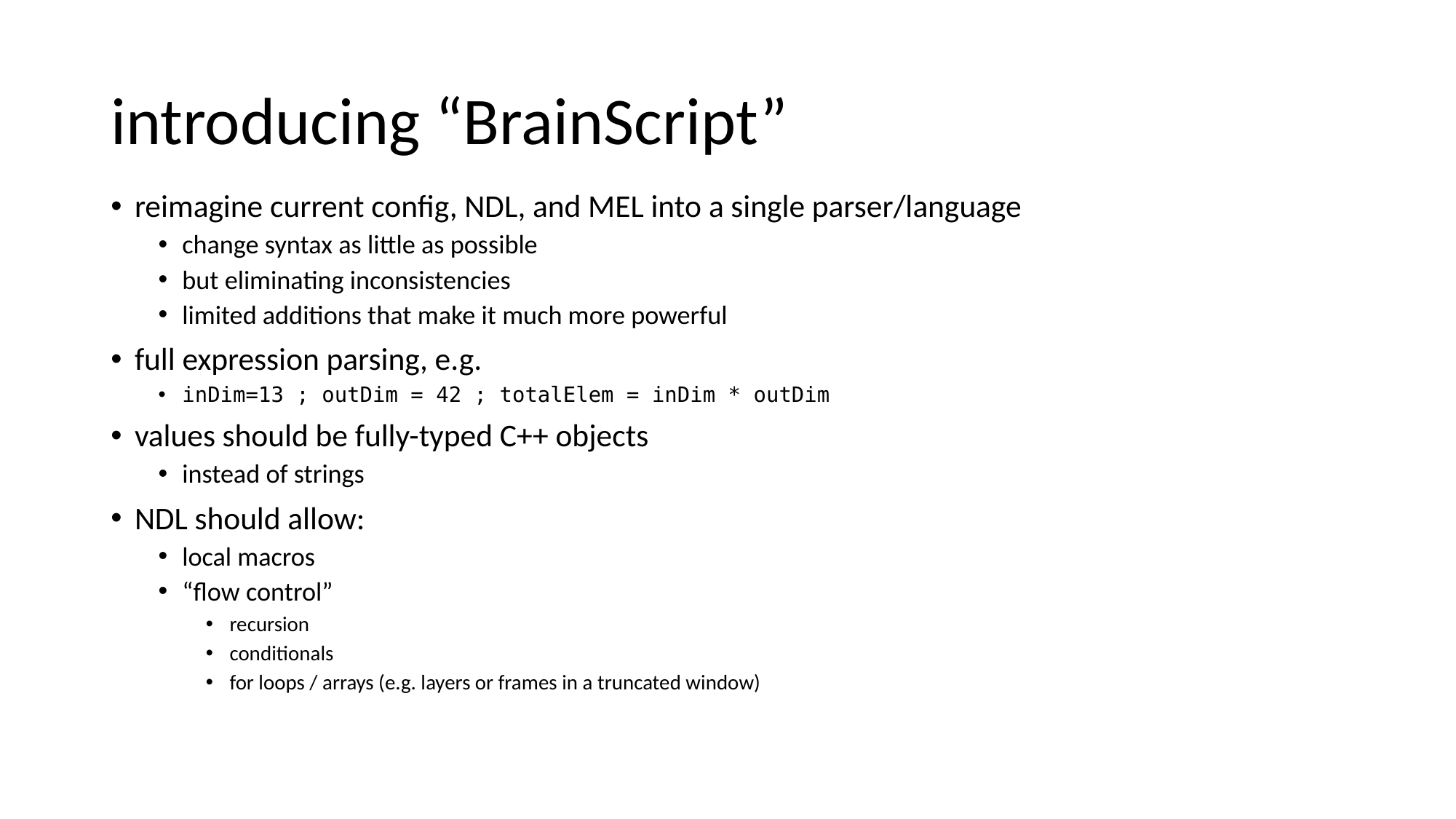

# introducing “BrainScript”
reimagine current config, NDL, and MEL into a single parser/language
change syntax as little as possible
but eliminating inconsistencies
limited additions that make it much more powerful
full expression parsing, e.g.
inDim=13 ; outDim = 42 ; totalElem = inDim * outDim
values should be fully-typed C++ objects
instead of strings
NDL should allow:
local macros
“flow control”
recursion
conditionals
for loops / arrays (e.g. layers or frames in a truncated window)